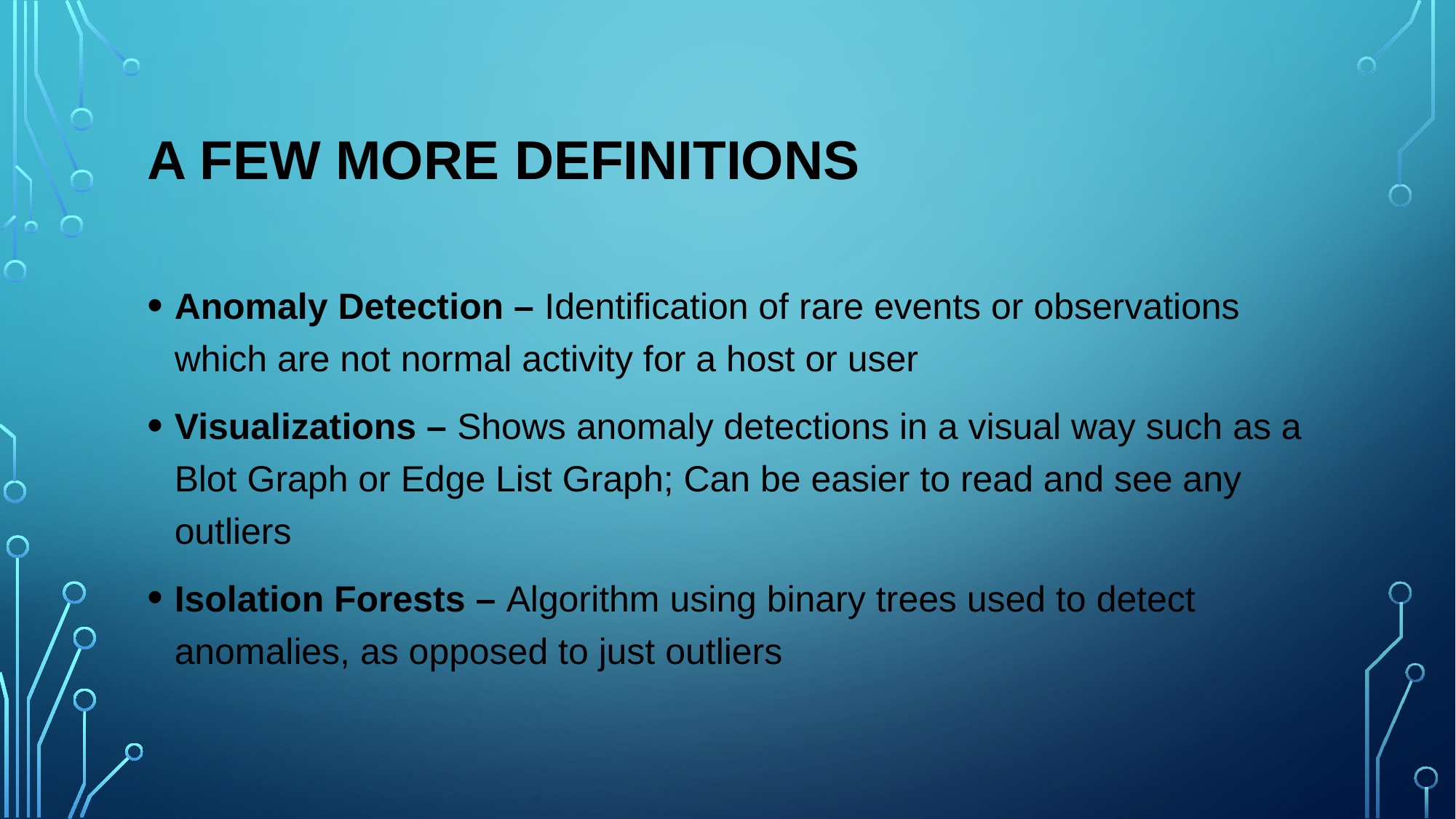

# A Few More Definitions
Anomaly Detection – Identification of rare events or observations which are not normal activity for a host or user
Visualizations – Shows anomaly detections in a visual way such as a Blot Graph or Edge List Graph; Can be easier to read and see any outliers
Isolation Forests – Algorithm using binary trees used to detect anomalies, as opposed to just outliers